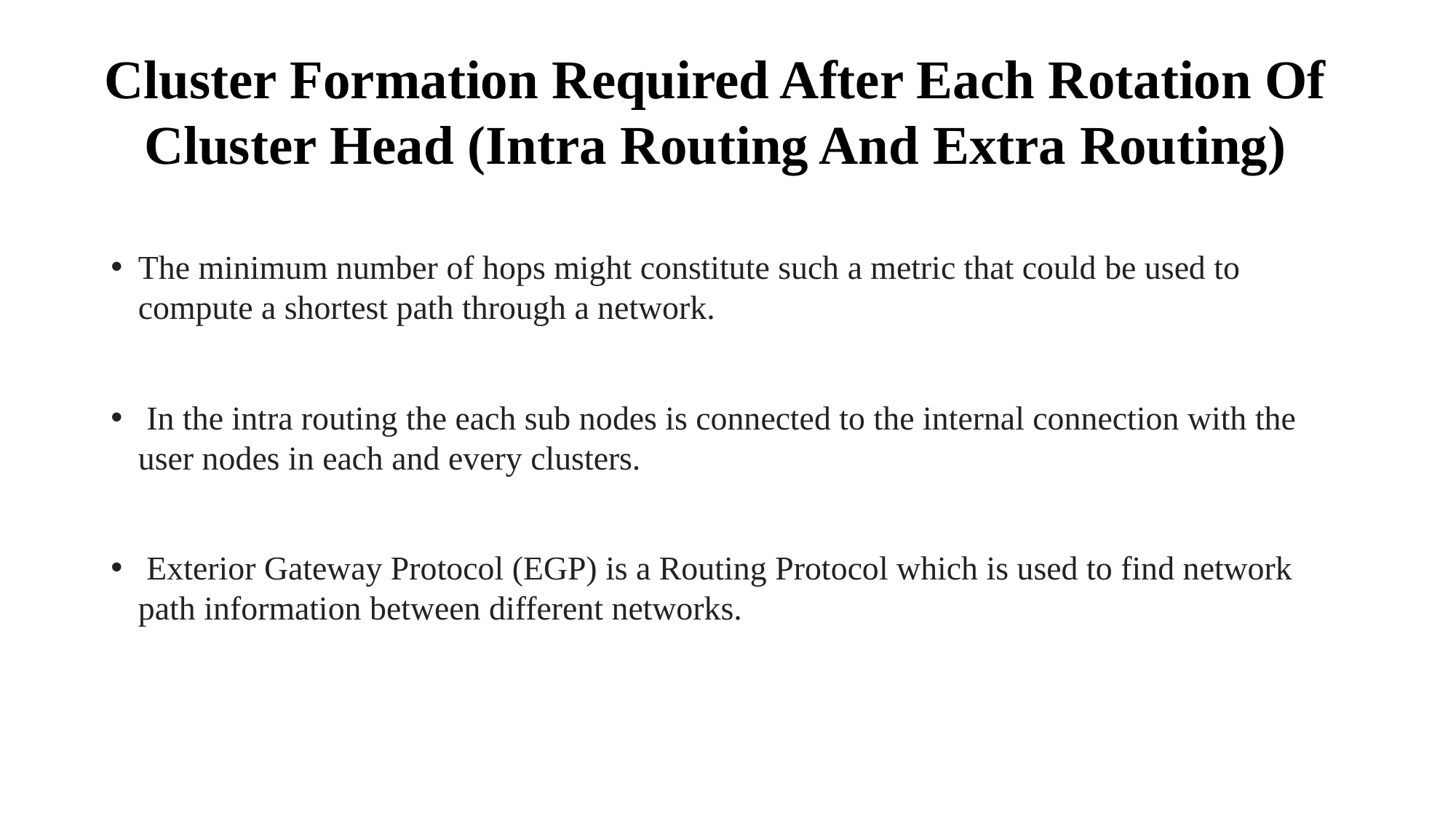

# Cluster Formation Required After Each Rotation Of Cluster Head (Intra Routing And Extra Routing)
The minimum number of hops might constitute such a metric that could be used to compute a shortest path through a network.

 In the intra routing the each sub nodes is connected to the internal connection with the user nodes in each and every clusters.

 Exterior Gateway Protocol (EGP) is a Routing Protocol which is used to find network path information between different networks.